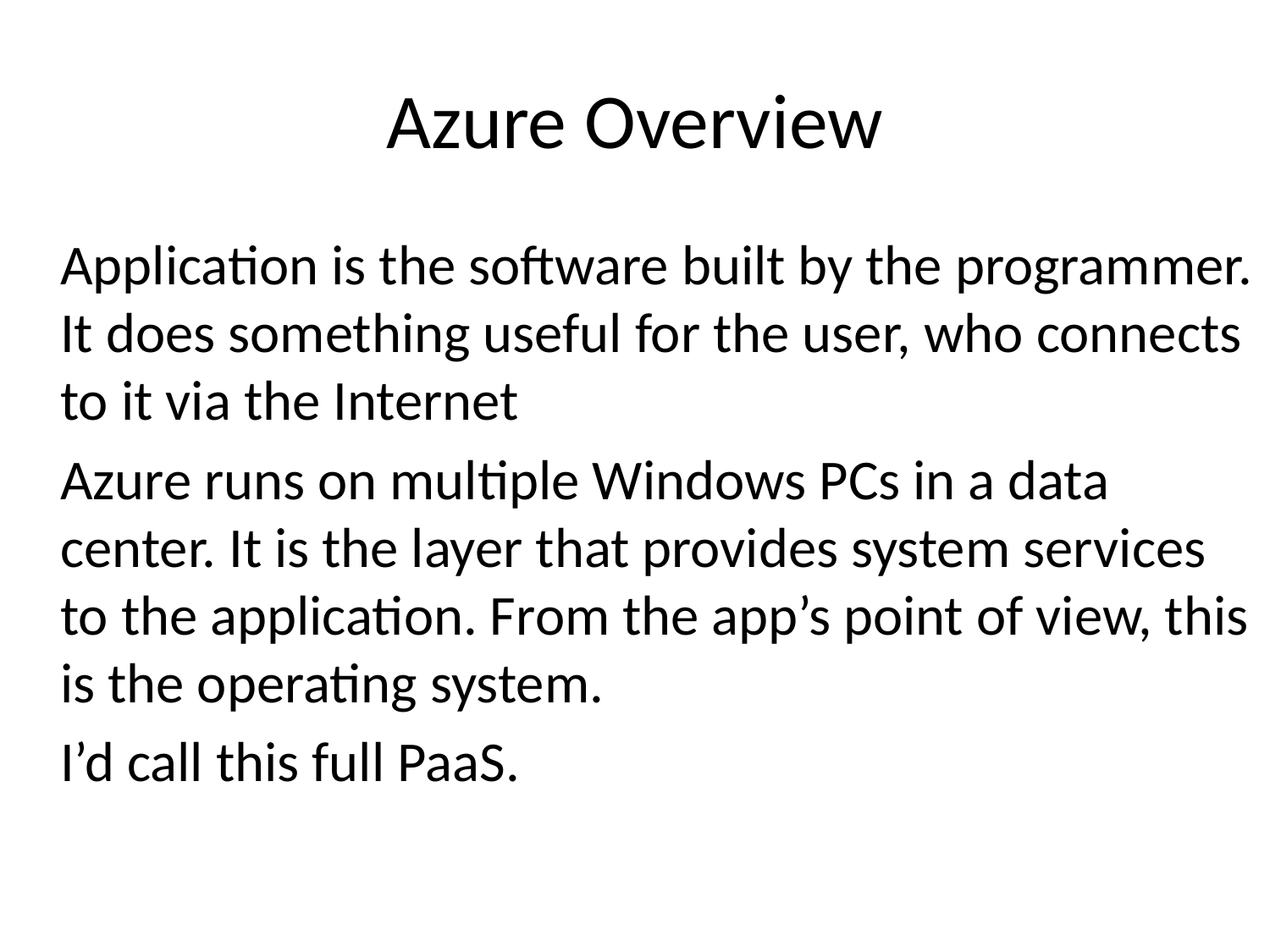

# Azure Overview
Application is the software built by the programmer. It does something useful for the user, who connects to it via the Internet
Azure runs on multiple Windows PCs in a data center. It is the layer that provides system services to the application. From the app’s point of view, this is the operating system.
I’d call this full PaaS.